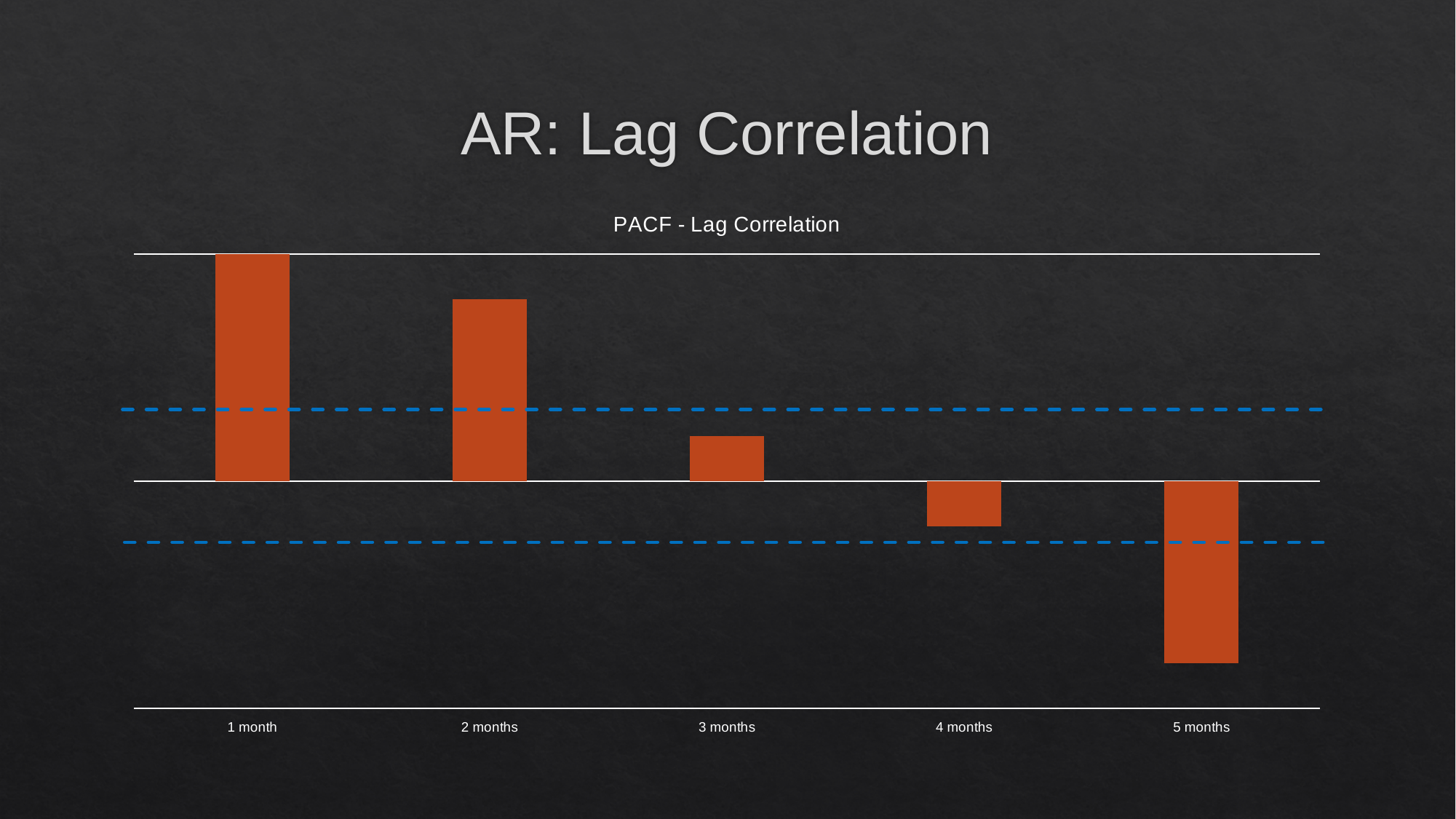

# AR: Lag Correlation

### Chart: PACF - Lag Correlation

| Category | Data |
|---|---|
| 1 month | 5.0 |
| 2 months | 4.0 |
| 3 months | 1.0 |
| 4 months | -1.0 |
| 5 months | -4.0 |